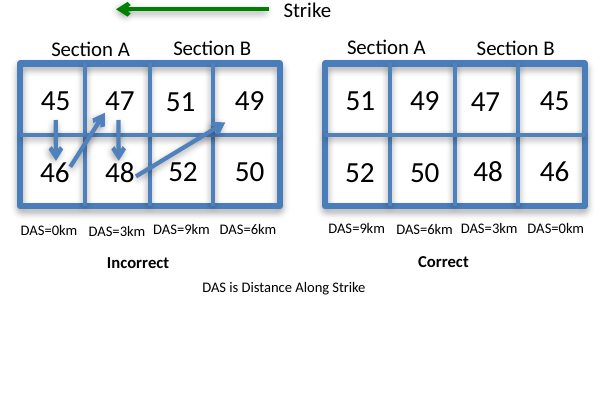

Strike
Section A
Section B

51
49
45
47
46
48
52
50
Section B
Section A

45
47
49
51
50
52
46
48
DAS=3km
DAS=0km
DAS=9km
DAS=6km
DAS=9km
DAS=6km
DAS=0km
DAS=3km
Correct
Incorrect
DAS is Distance Along Strike